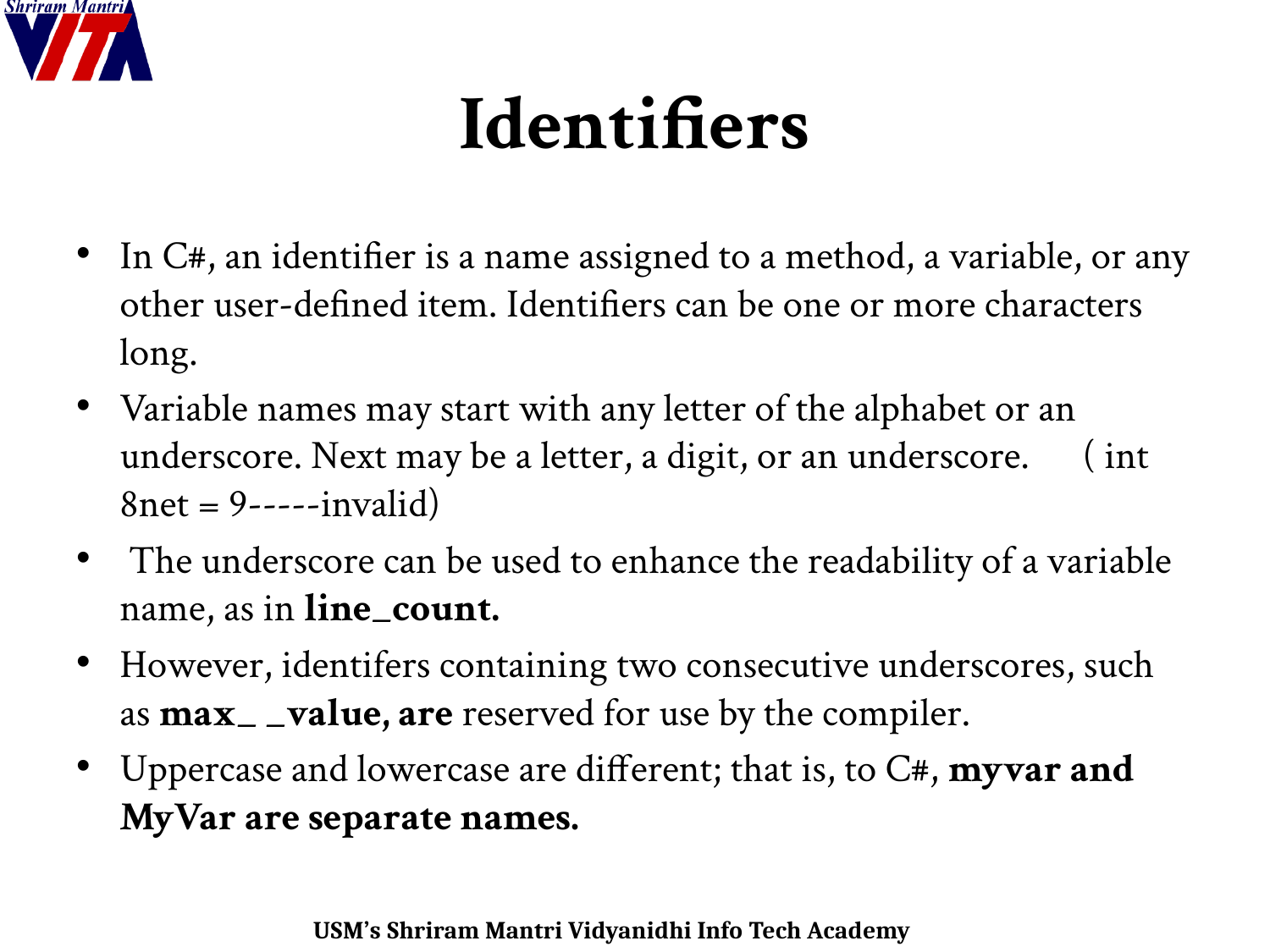

# Identifiers
In C#, an identifier is a name assigned to a method, a variable, or any other user-defined item. Identifiers can be one or more characters long.
Variable names may start with any letter of the alphabet or an underscore. Next may be a letter, a digit, or an underscore.      ( int 8net = 9-----invalid)
 The underscore can be used to enhance the readability of a variable name, as in line_count.
However, identifers containing two consecutive underscores, such as max_ _value, are reserved for use by the compiler.
Uppercase and lowercase are different; that is, to C#, myvar and MyVar are separate names.